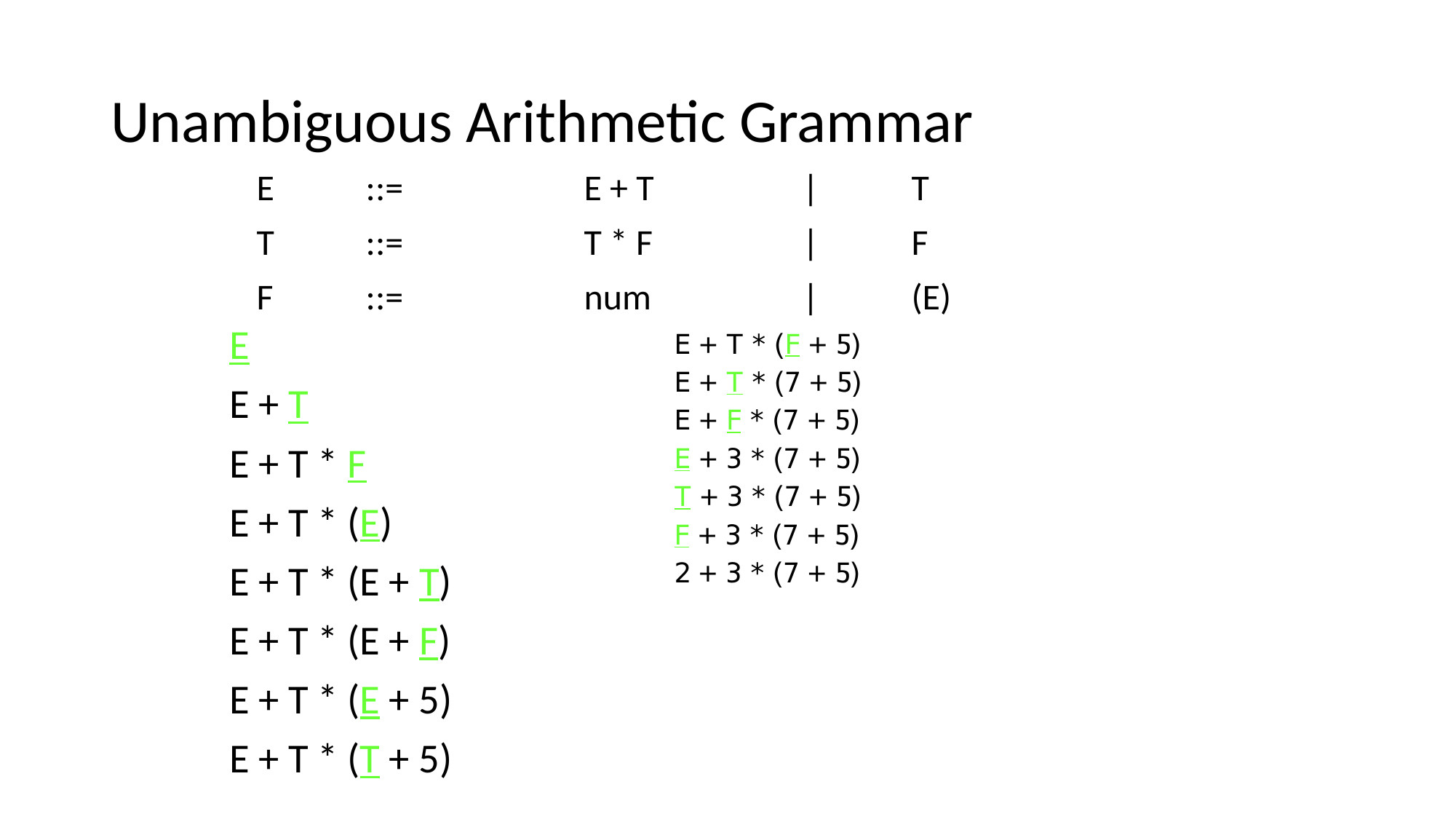

# Unambiguous Arithmetic Grammar
	E	::=		E + T		|	T
	T	::=		T * F		|	F
	F	::=		num		|	(E)
E
E + T
E + T * F
E + T * (E)
E + T * (E + T)
E + T * (E + F)
E + T * (E + 5)
E + T * (T + 5)
E + T * (F + 5)
E + T * (7 + 5)
E + F * (7 + 5)
E + 3 * (7 + 5)
T + 3 * (7 + 5)
F + 3 * (7 + 5)
2 + 3 * (7 + 5)